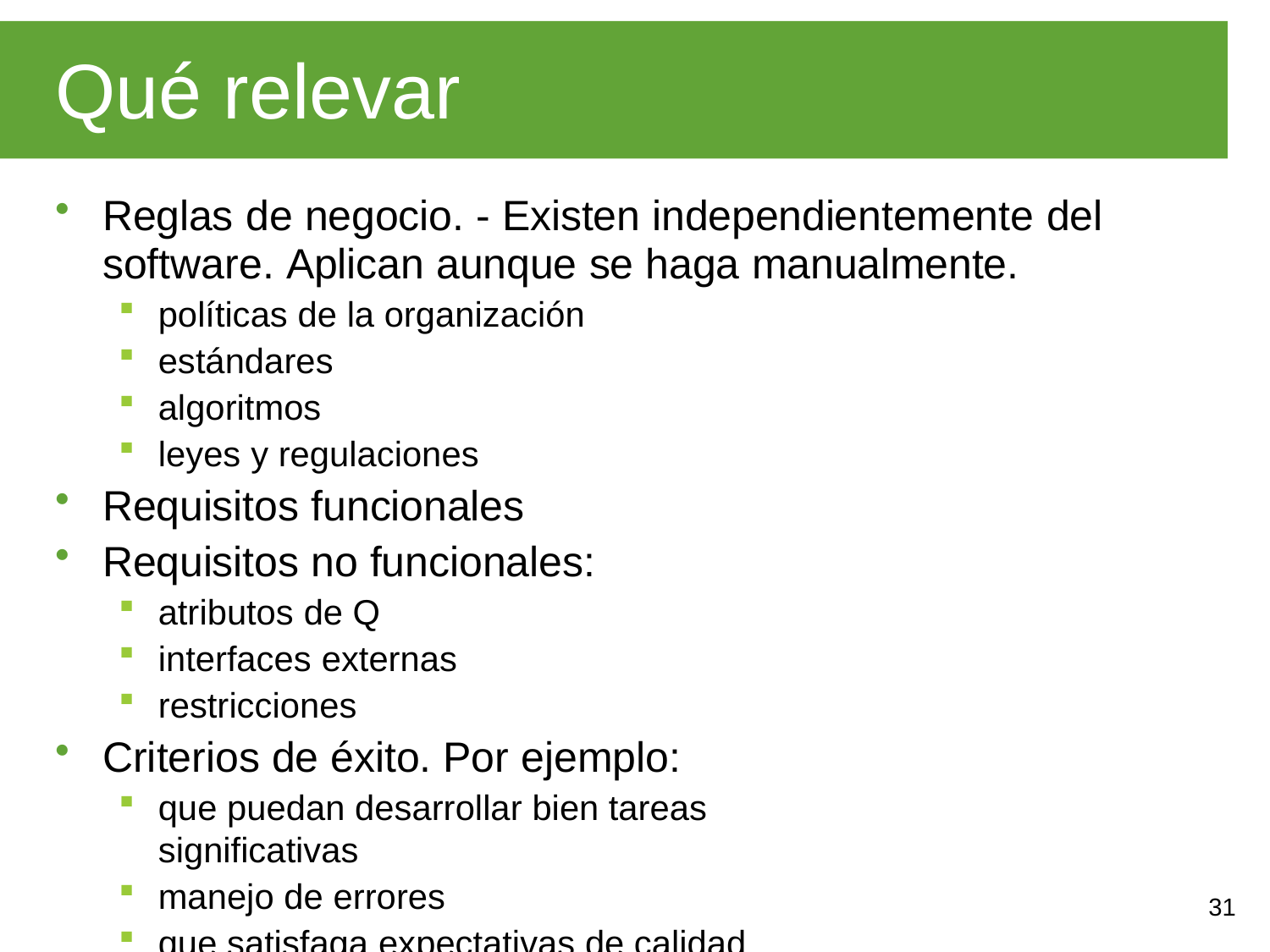

# Qué relevar
Reglas de negocio. - Existen independientemente del
software. Aplican aunque se haga manualmente.
políticas de la organización
estándares
algoritmos
leyes y regulaciones
Requisitos funcionales
Requisitos no funcionales:
atributos de Q
interfaces externas
restricciones
Criterios de éxito. Por ejemplo:
que puedan desarrollar bien tareas significativas
manejo de errores
que satisfaga expectativas de calidad
31